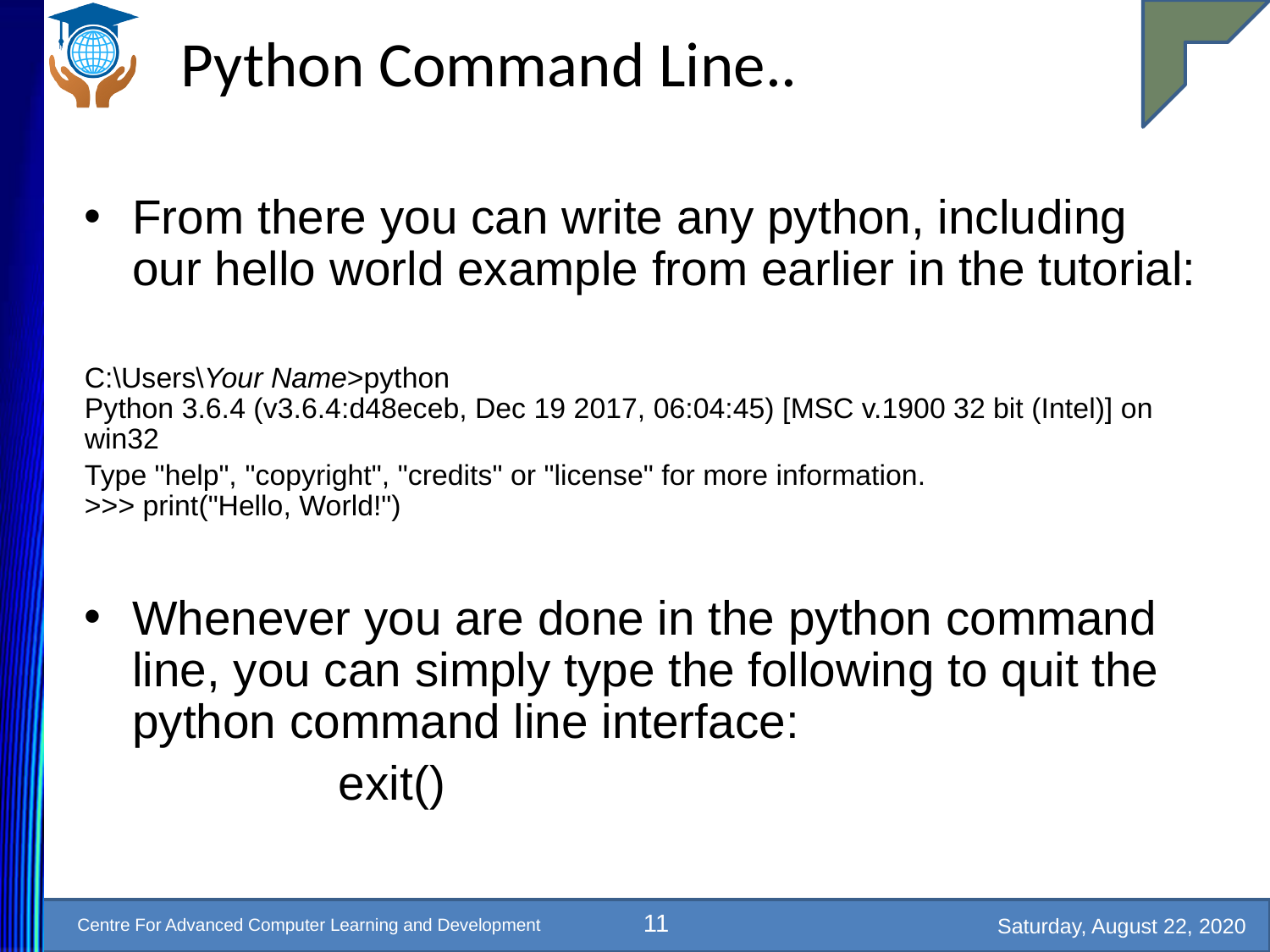

# Python Command Line..
From there you can write any python, including our hello world example from earlier in the tutorial:

C:\Users\Your Name>python
Python 3.6.4 (v3.6.4:d48eceb, Dec 19 2017, 06:04:45) [MSC v.1900 32 bit (Intel)] on win32
Type "help", "copyright", "credits" or "license" for more information.
>>> print("Hello, World!")

Whenever you are done in the python command line, you can simply type the following to quit the python command line interface:
		exit()

11
Saturday, August 22, 2020